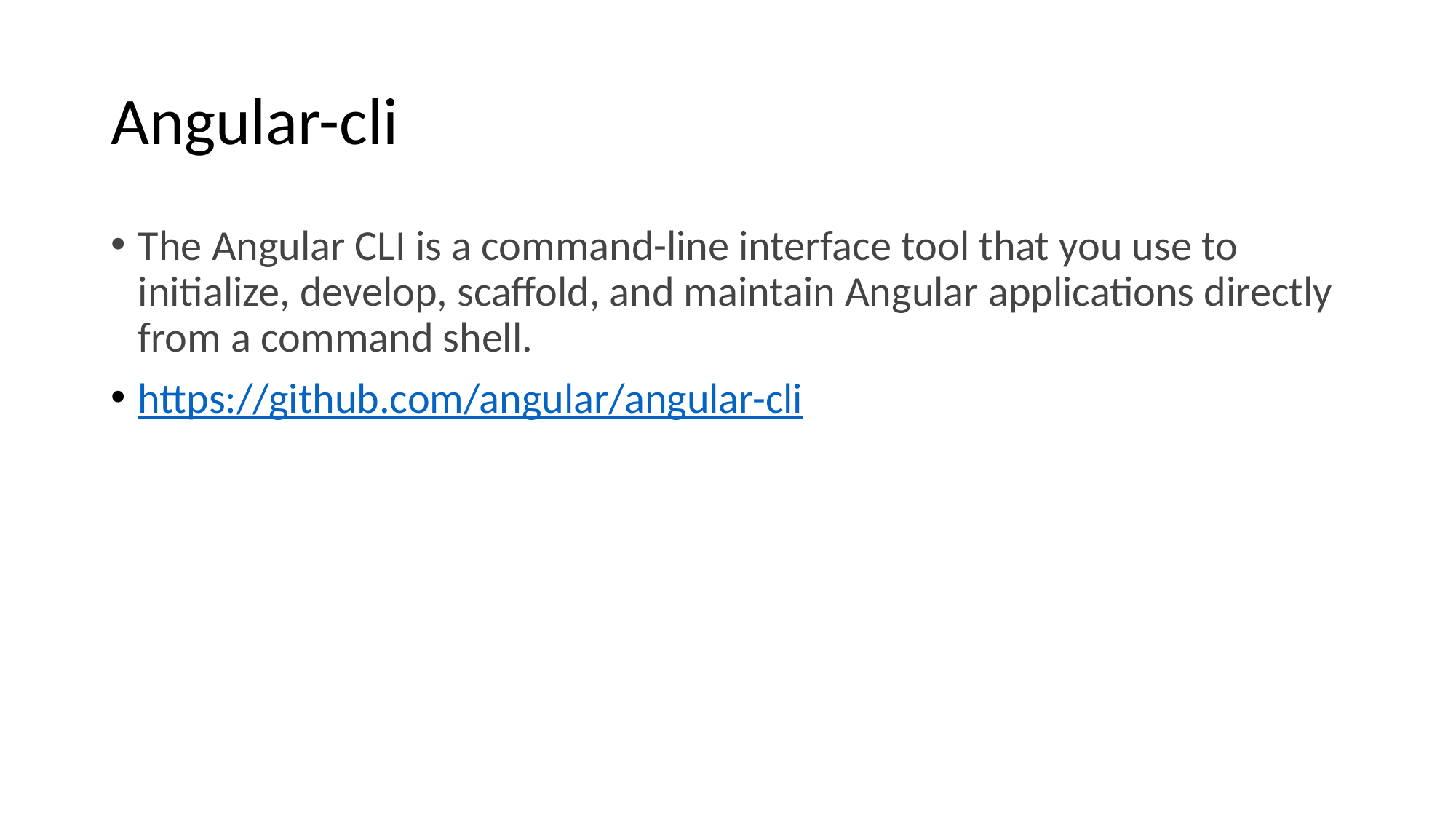

# Angular-cli
The Angular CLI is a command-line interface tool that you use to initialize, develop, scaffold, and maintain Angular applications directly from a command shell.
https://github.com/angular/angular-cli